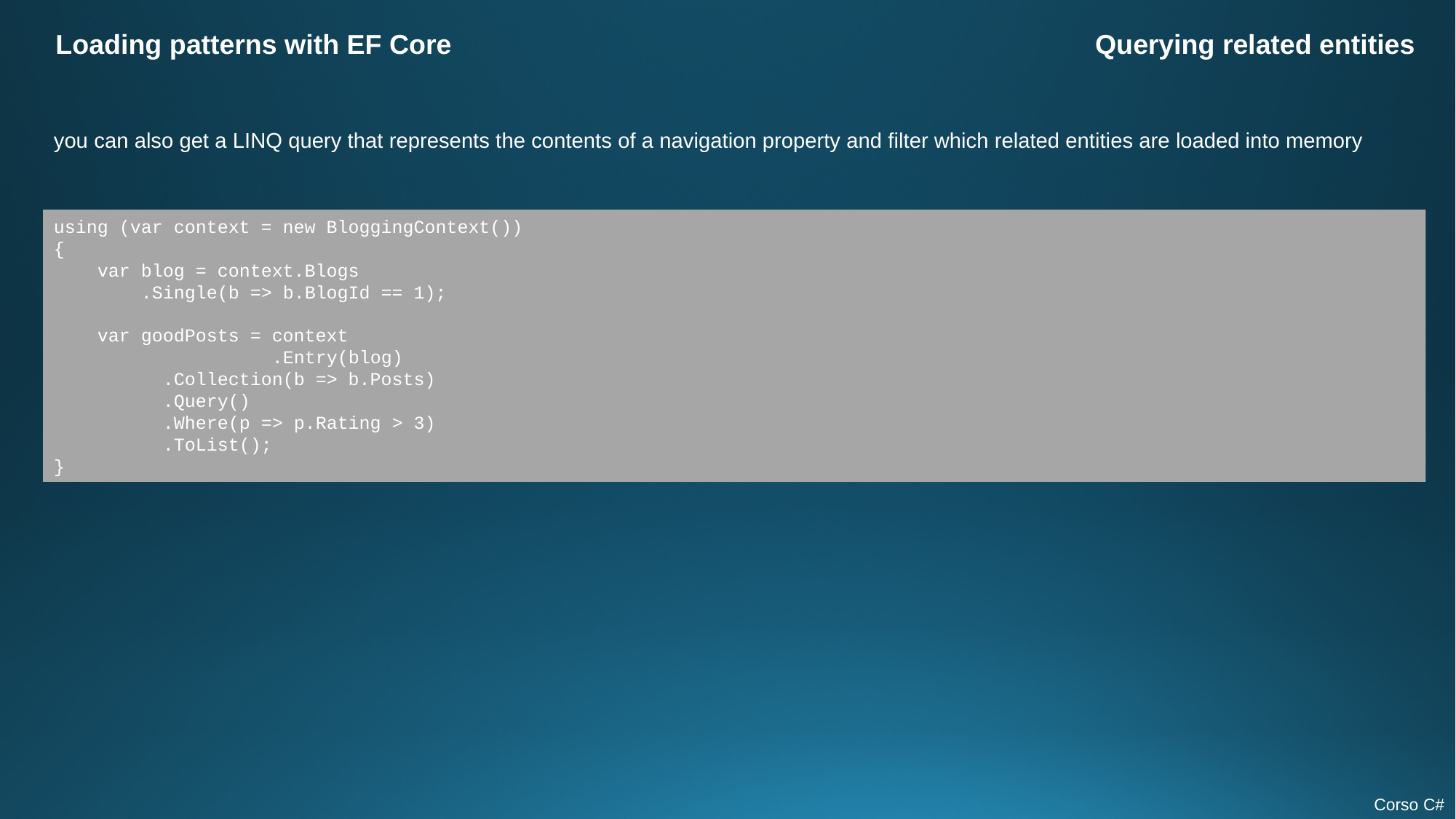

Loading patterns with EF Core
Querying related entities
you can also get a LINQ query that represents the contents of a navigation property and filter which related entities are loaded into memory
using (var context = new BloggingContext())
{
    var blog = context.Blogs
        .Single(b => b.BlogId == 1);

    var goodPosts = context
		.Entry(blog)
.Collection(b => b.Posts)
.Query()
.Where(p => p.Rating > 3)
.ToList();
}
Corso C#